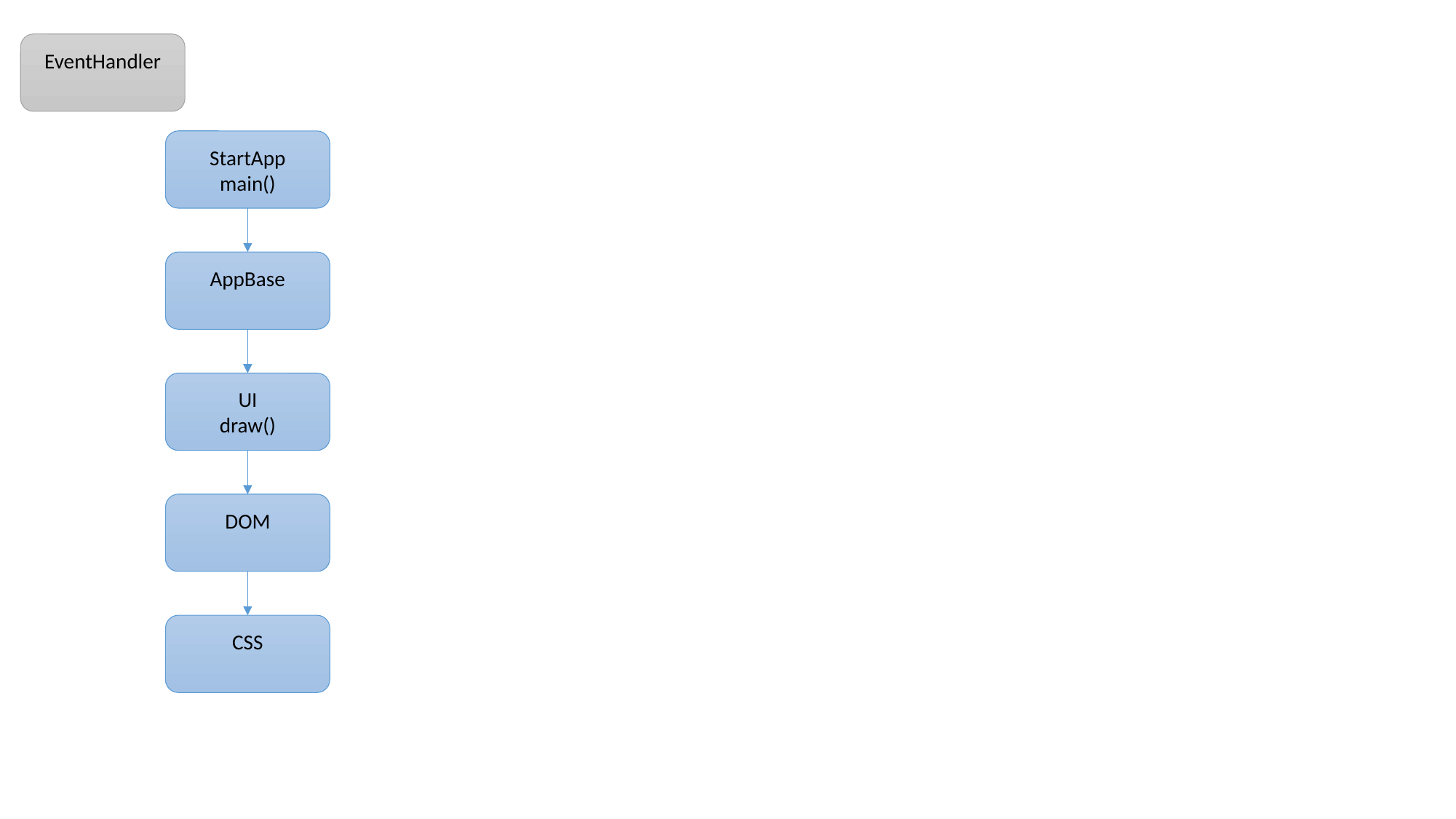

EventHandler

StartApp
main()
AppBase

UI
draw()
DOM

CSS